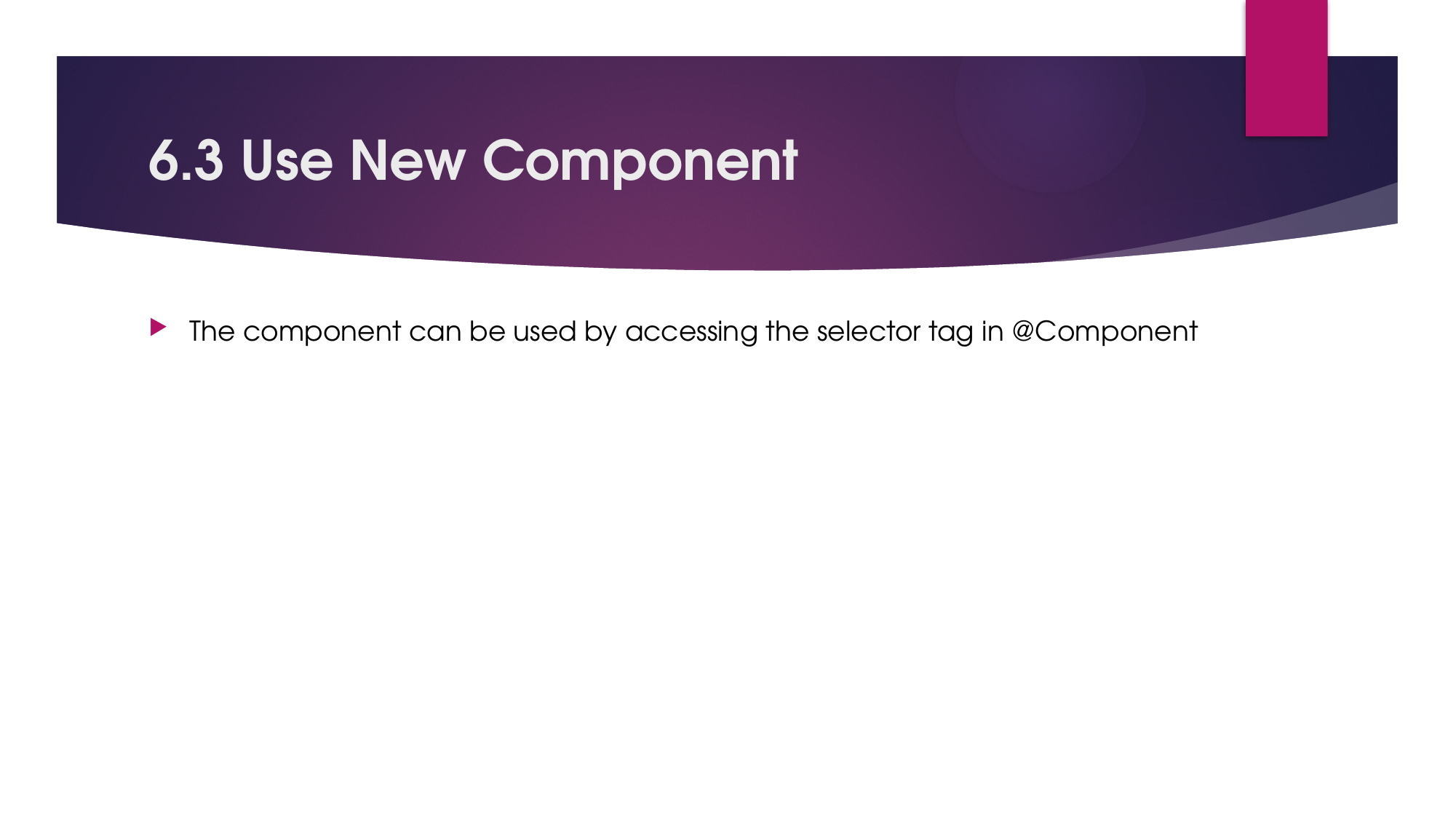

# 6.3 Use New Component
The component can be used by accessing the selector tag in @Component